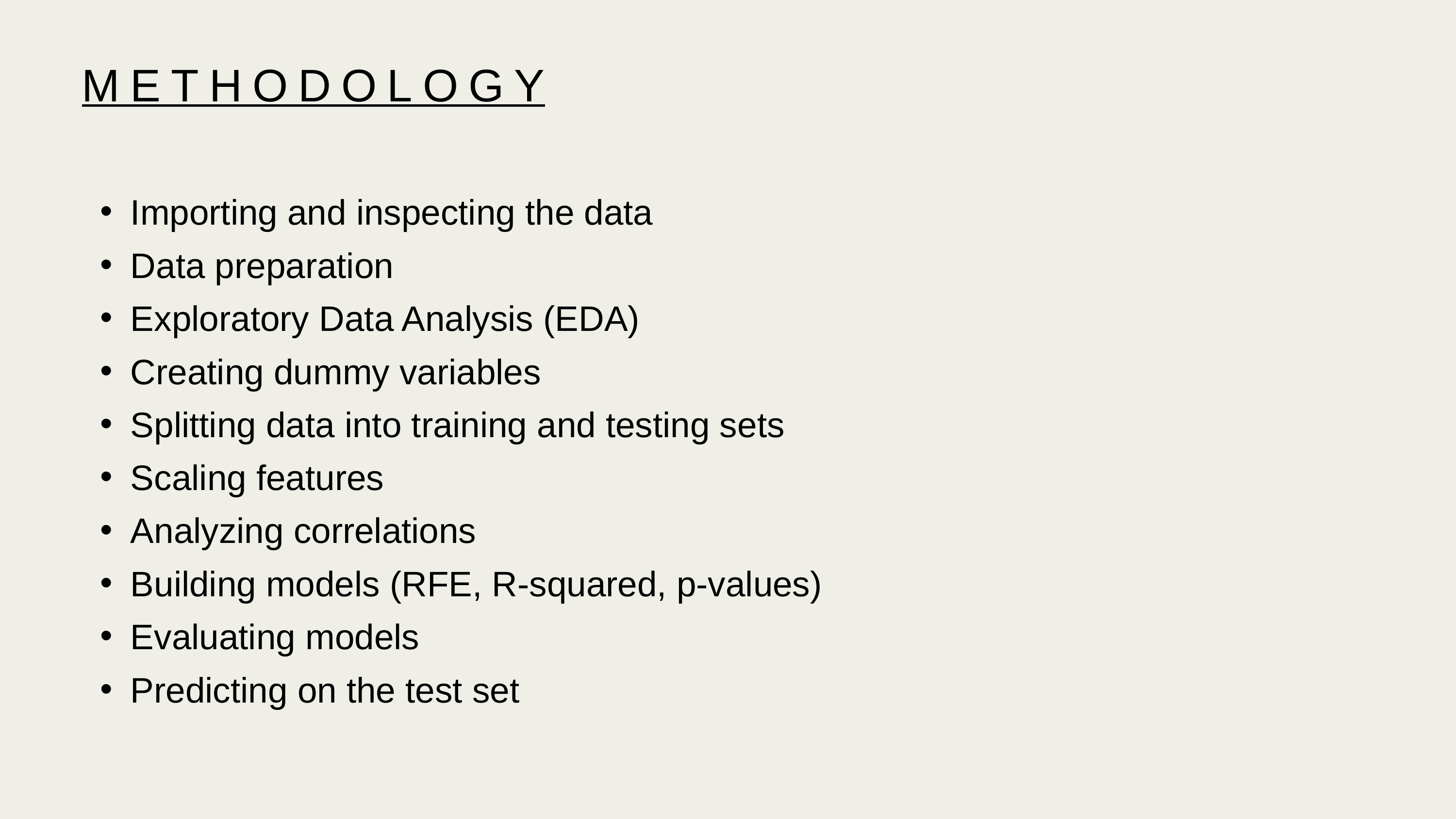

METHODOLOGY
Importing and inspecting the data
Data preparation
Exploratory Data Analysis (EDA)
Creating dummy variables
Splitting data into training and testing sets
Scaling features
Analyzing correlations
Building models (RFE, R-squared, p-values)
Evaluating models
Predicting on the test set